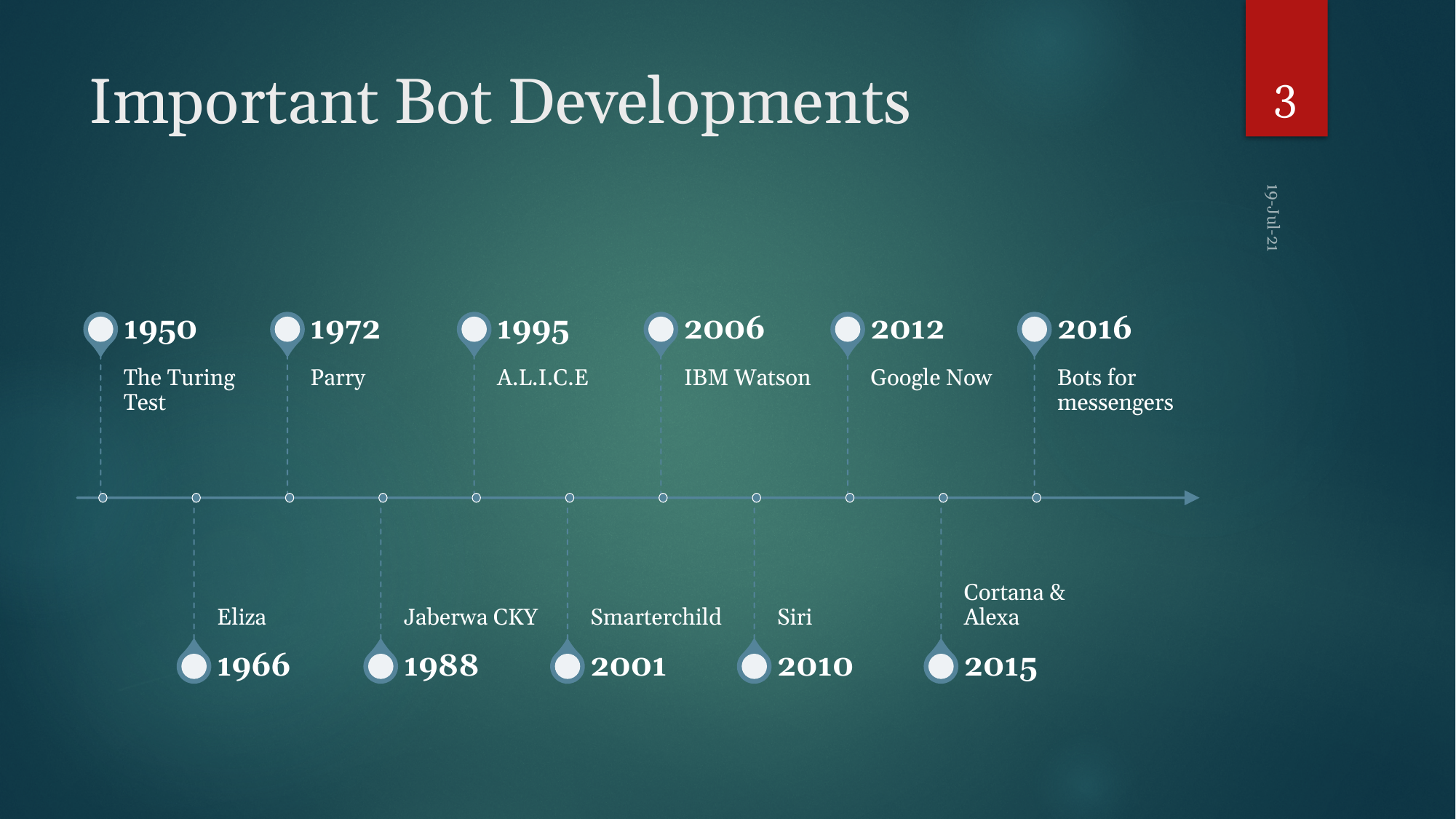

3
# Important Bot Developments
19-Jul-21
The Turing Test
1950
Eliza
1966
Parry
1972
Jaberwa CKY
1988
A.L.I.C.E
1995
Smarterchild
2001
IBM Watson
2006
Siri
2010
Google Now
2012
Cortana & Alexa
2015
Bots for messengers
2016